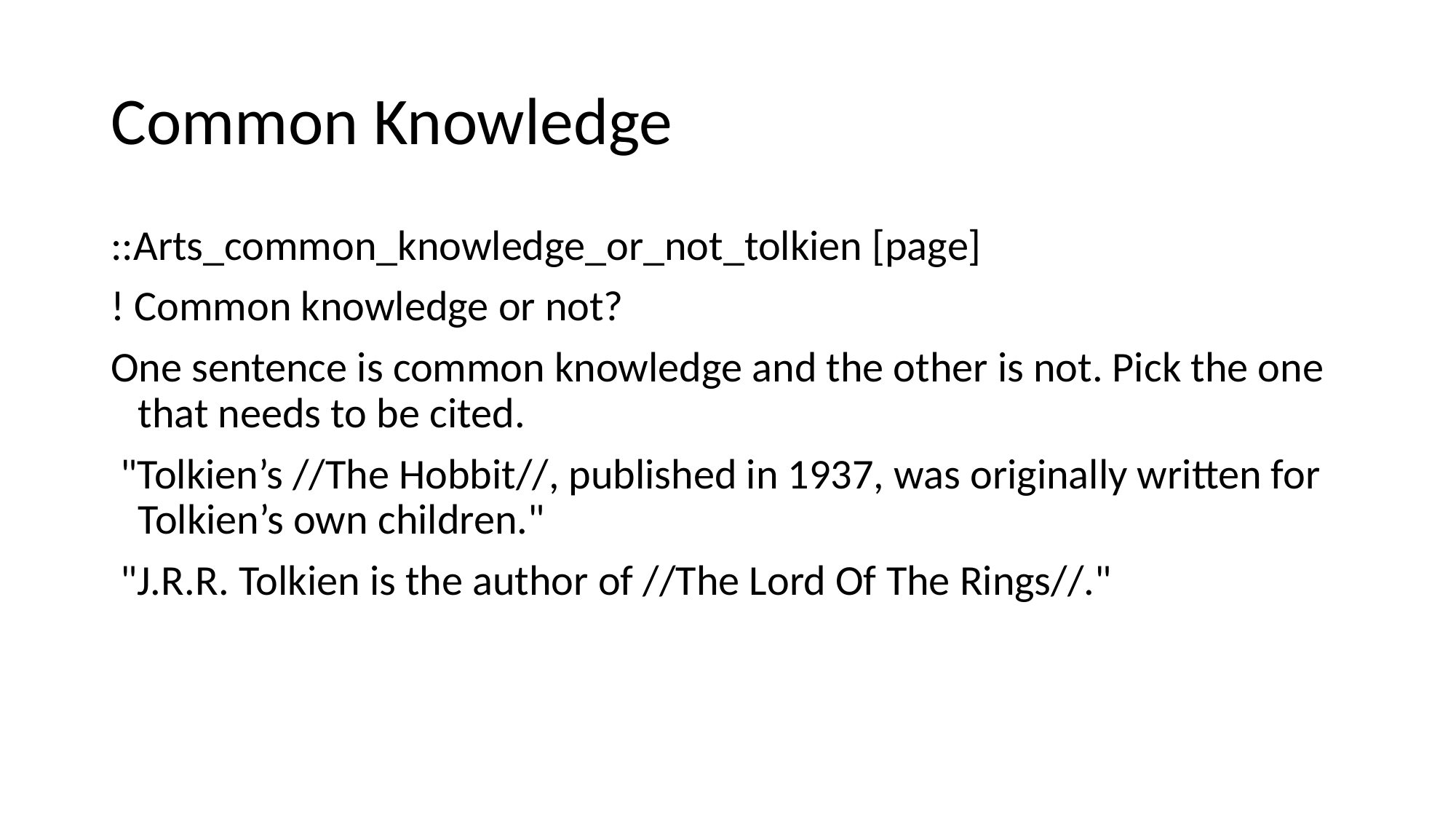

# Common Knowledge
::Arts_common_knowledge_or_not_tolkien [page]
! Common knowledge or not?
One sentence is common knowledge and the other is not. Pick the one that needs to be cited.
 "Tolkien’s //The Hobbit//, published in 1937, was originally written for Tolkien’s own children."
 "J.R.R. Tolkien is the author of //The Lord Of The Rings//."